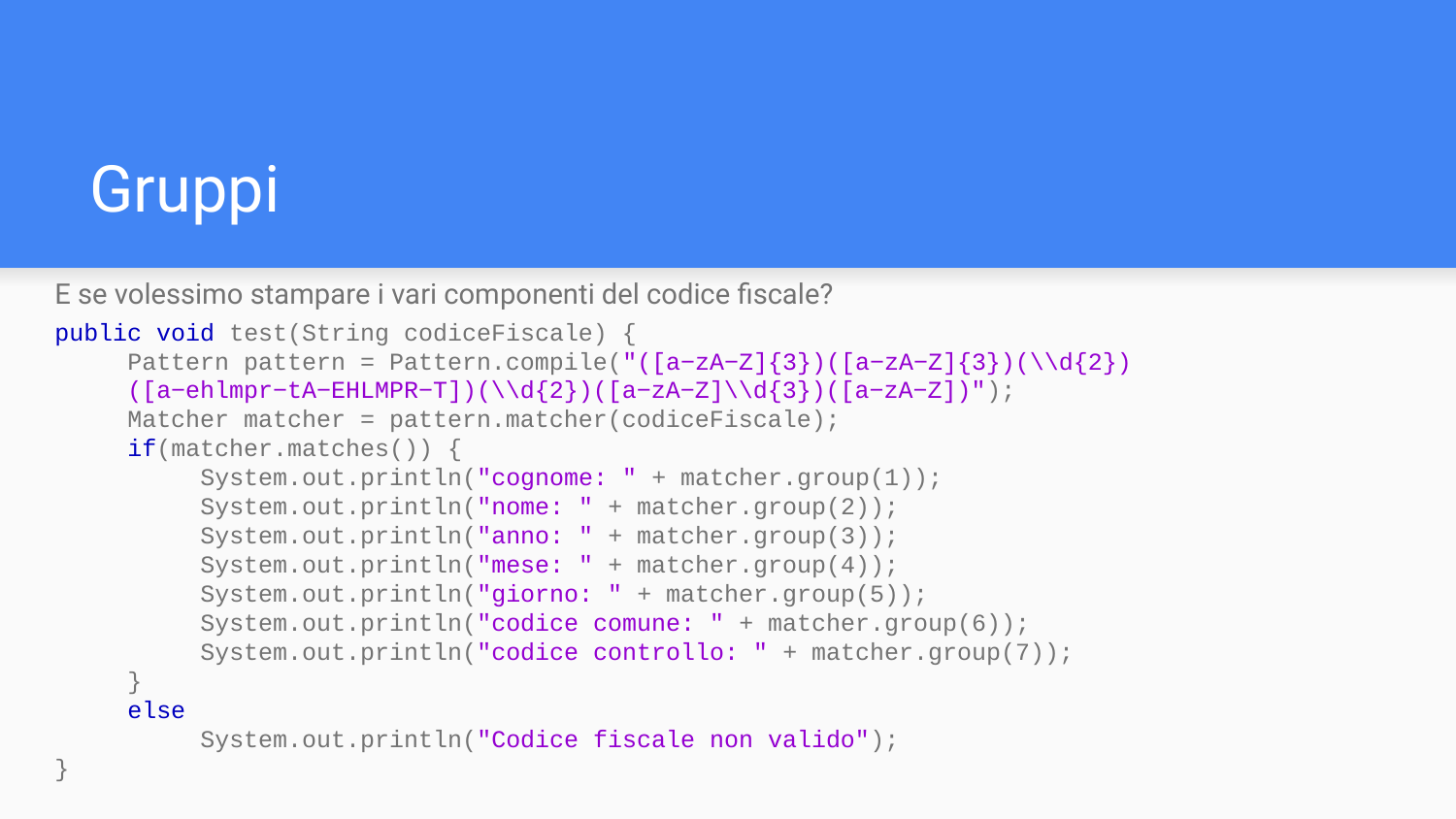

# Gruppi
E se volessimo stampare i vari componenti del codice fiscale?
public void test(String codiceFiscale) {
Pattern pattern = Pattern.compile("([a−zA−Z]{3})([a−zA−Z]{3})(\\d{2})([a−ehlmpr−tA−EHLMPR−T])(\\d{2})([a−zA−Z]\\d{3})([a−zA−Z])");
Matcher matcher = pattern.matcher(codiceFiscale);
if(matcher.matches()) {
System.out.println("cognome: " + matcher.group(1));
System.out.println("nome: " + matcher.group(2));
System.out.println("anno: " + matcher.group(3));
System.out.println("mese: " + matcher.group(4));
System.out.println("giorno: " + matcher.group(5));
System.out.println("codice comune: " + matcher.group(6)); System.out.println("codice controllo: " + matcher.group(7));
}
else
System.out.println("Codice fiscale non valido");
}